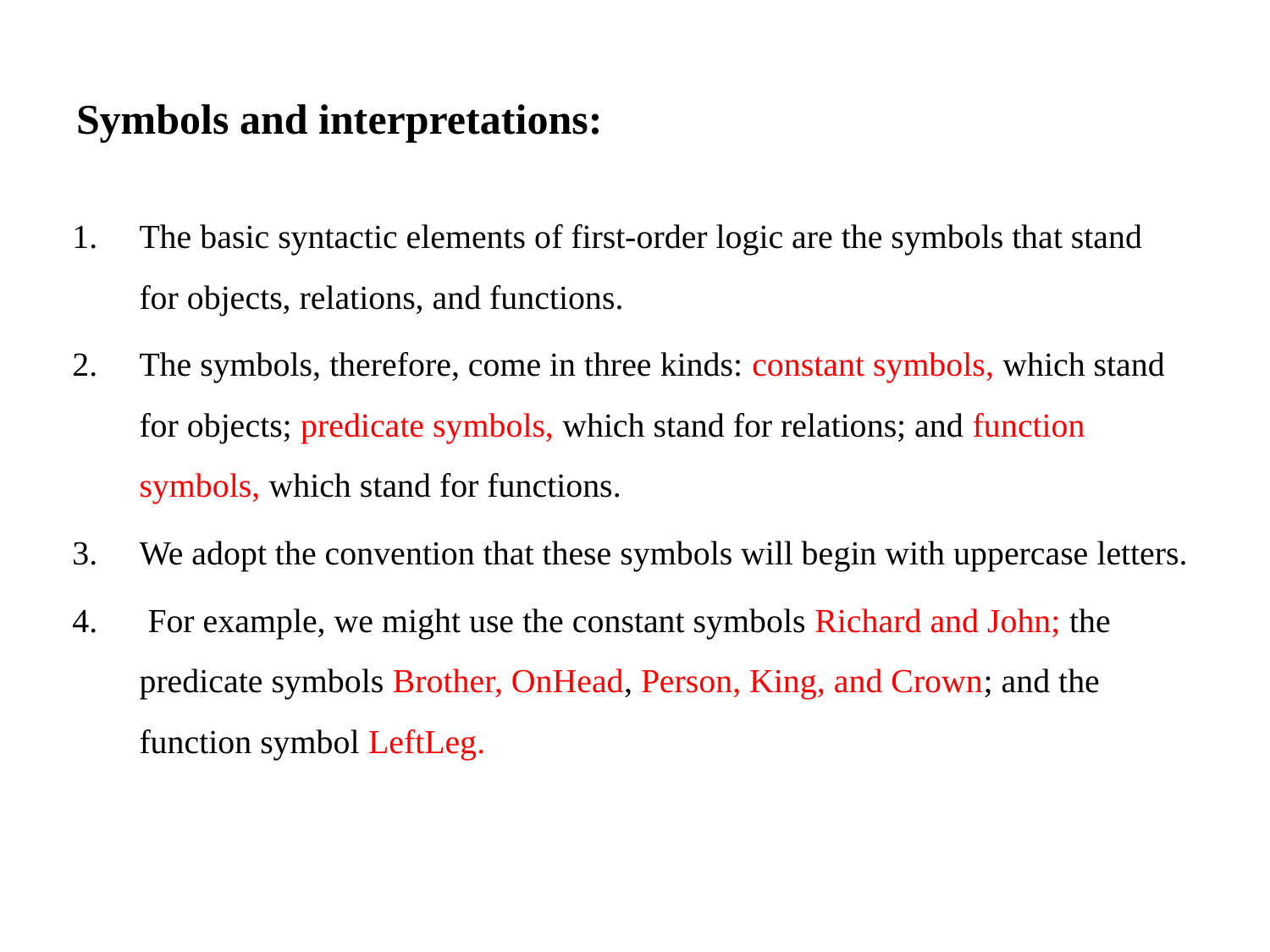

# Symbols and interpretations:
The basic syntactic elements of first-order logic are the symbols that stand for objects, relations, and functions.
The symbols, therefore, come in three kinds: constant symbols, which stand for objects; predicate symbols, which stand for relations; and function symbols, which stand for functions.
We adopt the convention that these symbols will begin with uppercase letters.
 For example, we might use the constant symbols Richard and John; the predicate symbols Brother, OnHead, Person, King, and Crown; and the function symbol LeftLeg.